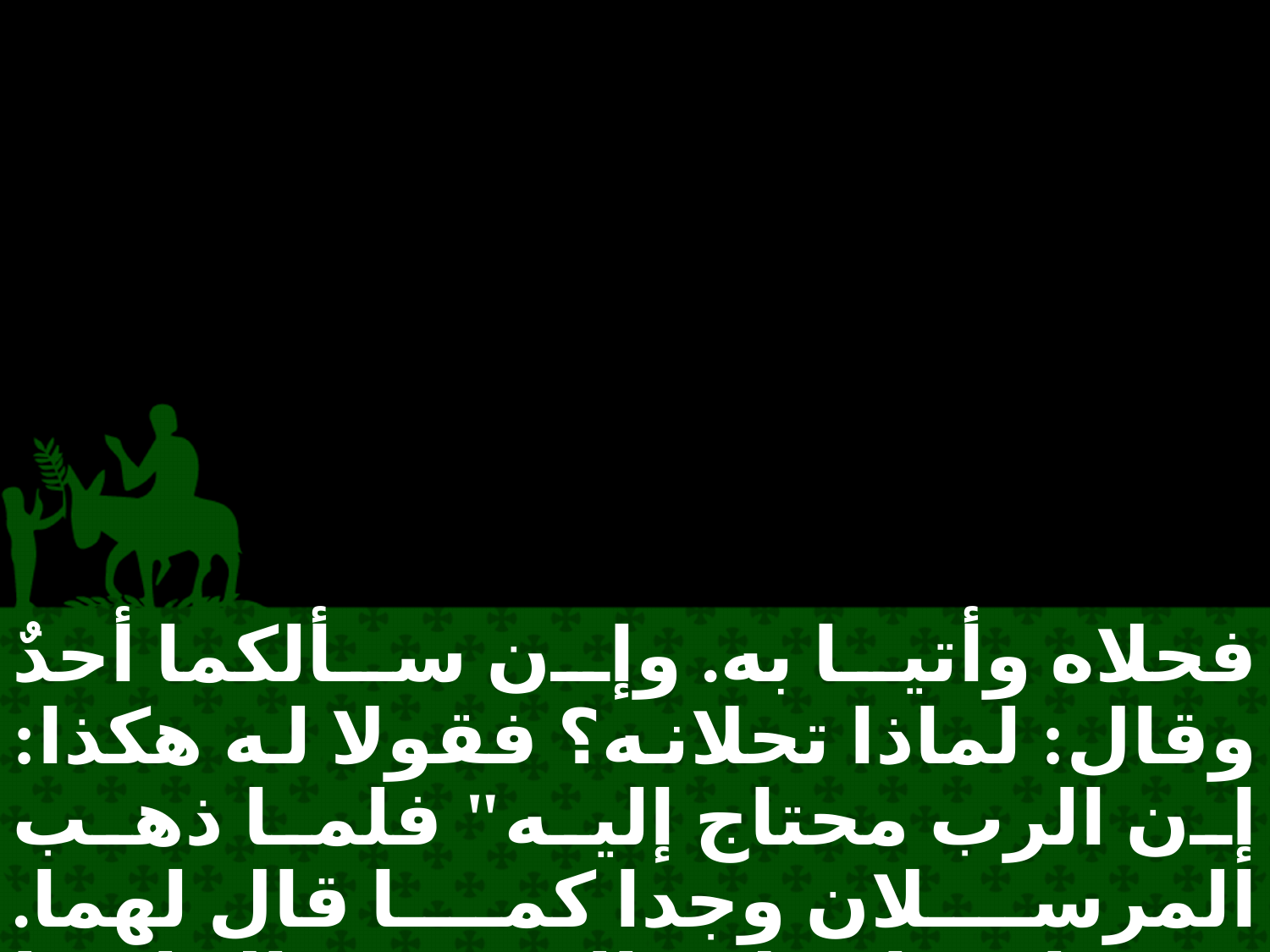

فحلاه وأتيا به. وإن سألكما أحدٌ وقال: لماذا تحلانه؟ فقولا له هكذا: إن الرب محتاج إليه" فلما ذهب المرسلان وجدا كما قال لهما. وفيما هما يحلان الجحش قال لهما أصحابه: "لماذا تحلان الجحش؟"